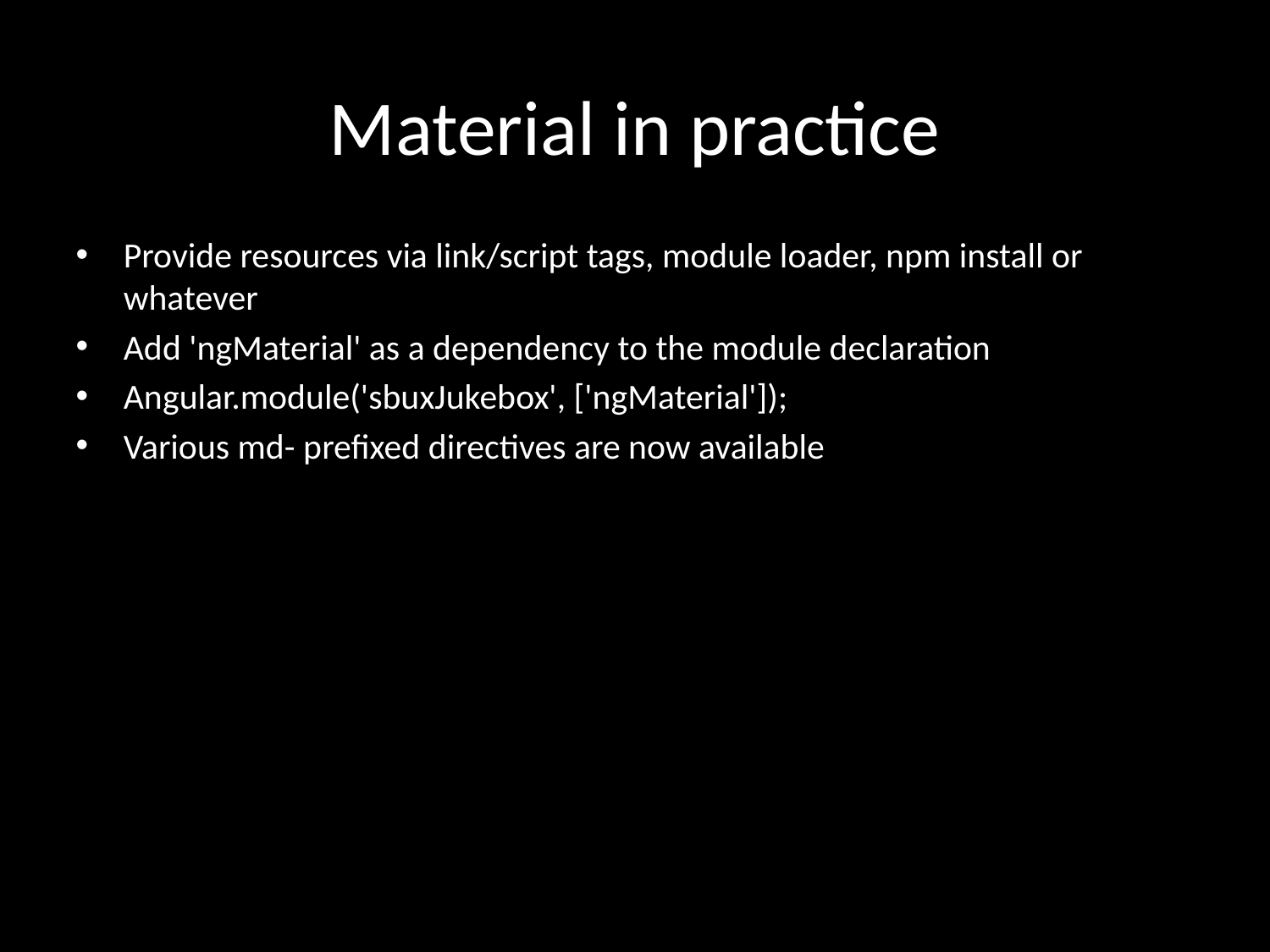

# Material in practice
Provide resources via link/script tags, module loader, npm install or whatever
Add 'ngMaterial' as a dependency to the module declaration
Angular.module('sbuxJukebox', ['ngMaterial']);
Various md- prefixed directives are now available